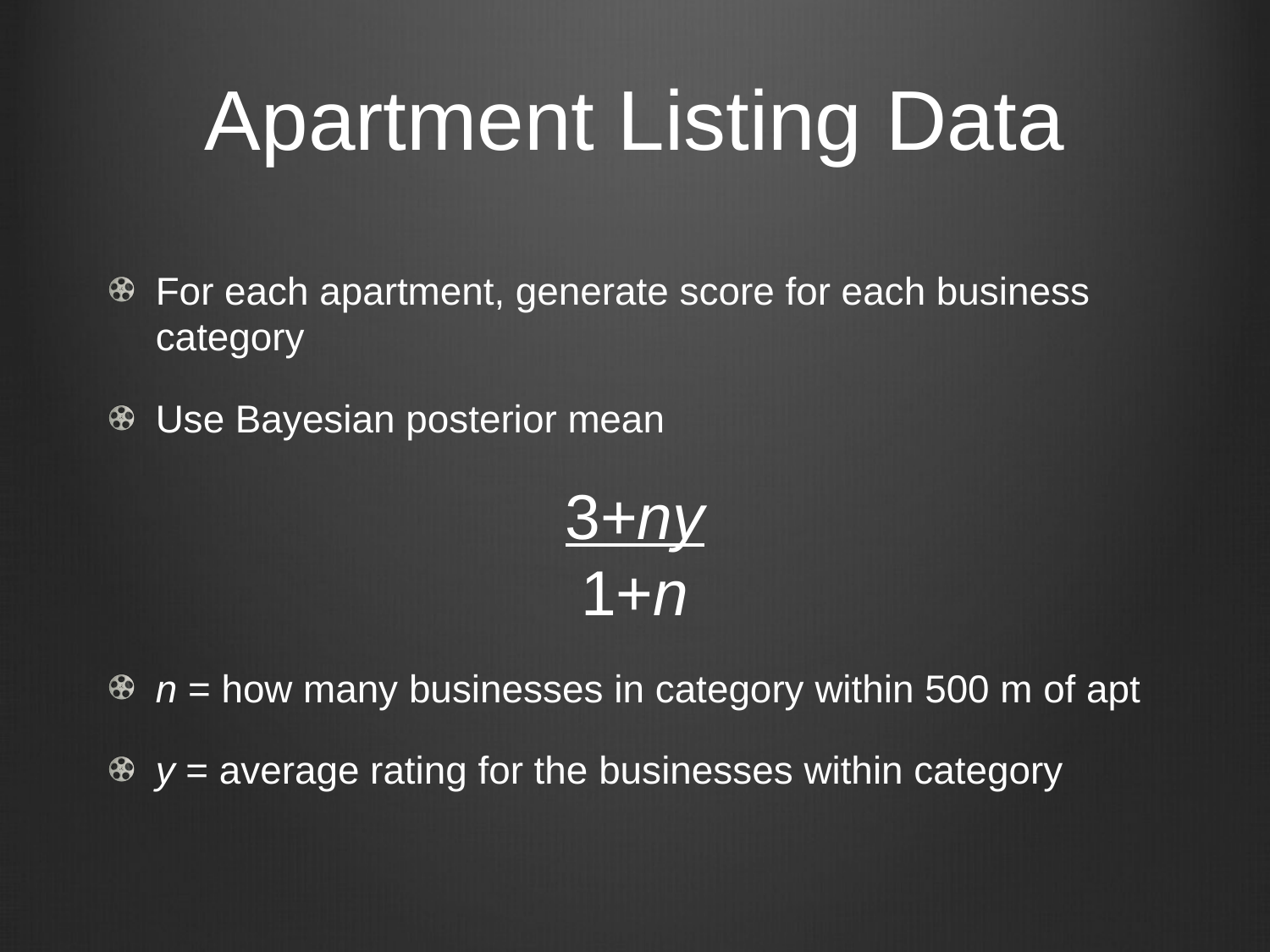

# Apartment Listing Data
For each apartment, generate score for each business category
Use Bayesian posterior mean
3+ny
1+n
n = how many businesses in category within 500 m of apt
y = average rating for the businesses within category